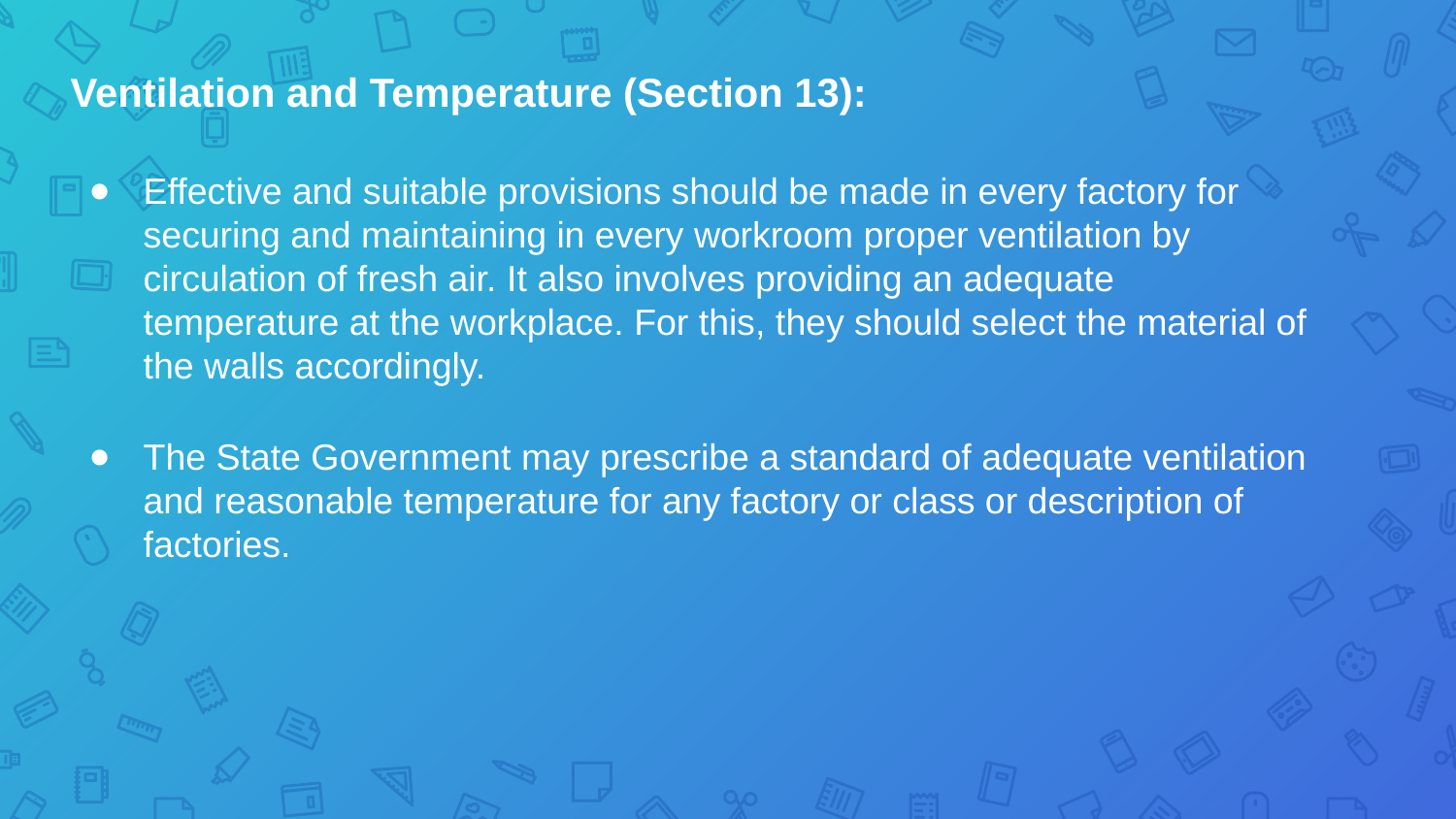

Ventilation and Temperature (Section 13):

Effective and suitable provisions should be made in every factory for securing and maintaining in every workroom proper ventilation by circulation of fresh air. It also involves providing an adequate temperature at the workplace. For this, they should select the material of the walls accordingly.

The State Government may prescribe a standard of adequate ventilation and reasonable temperature for any factory or class or description of factories.